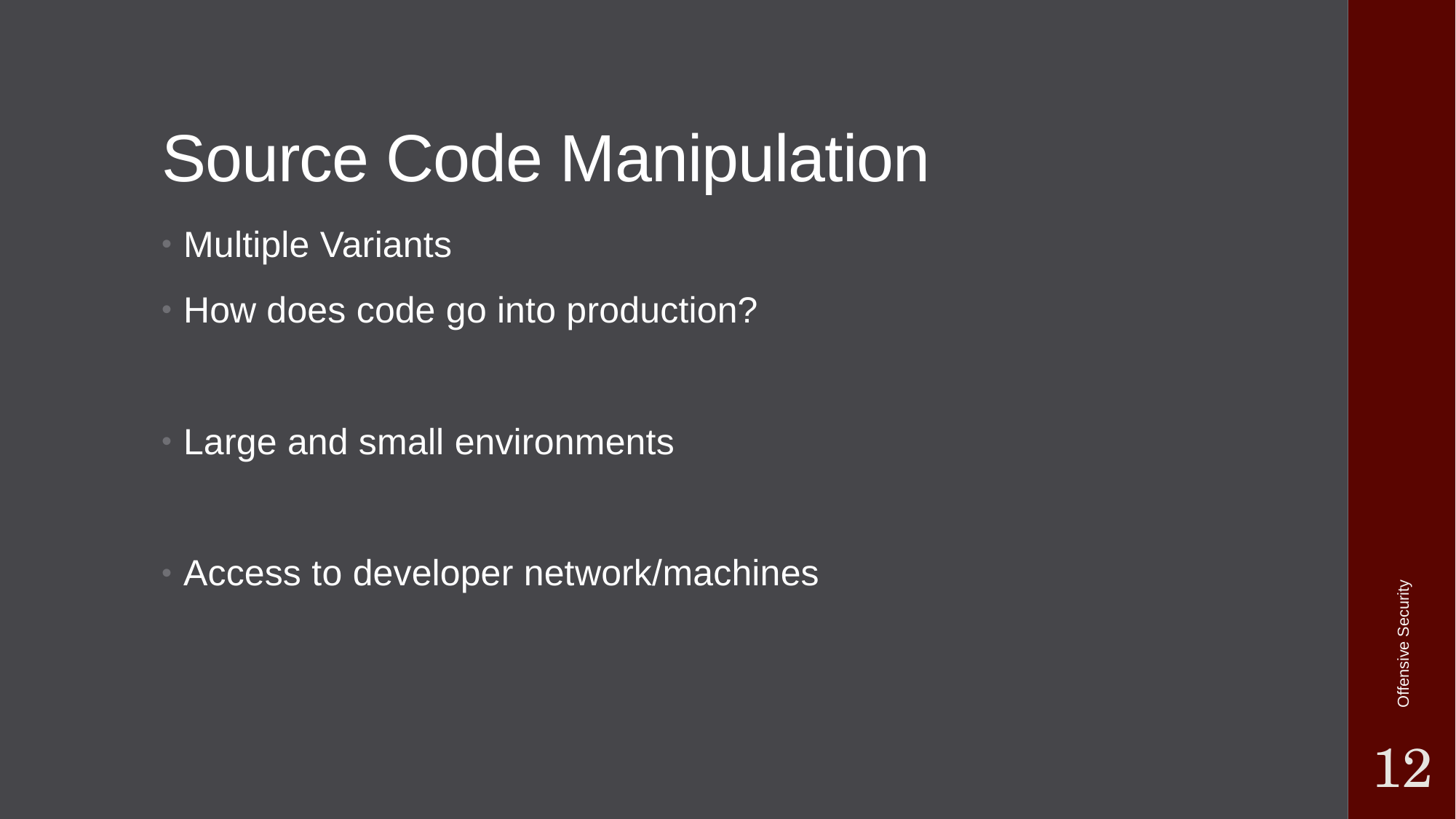

# Source Code Manipulation
Multiple Variants
How does code go into production?

Large and small environments

Access to developer network/machines

Offensive Security
12